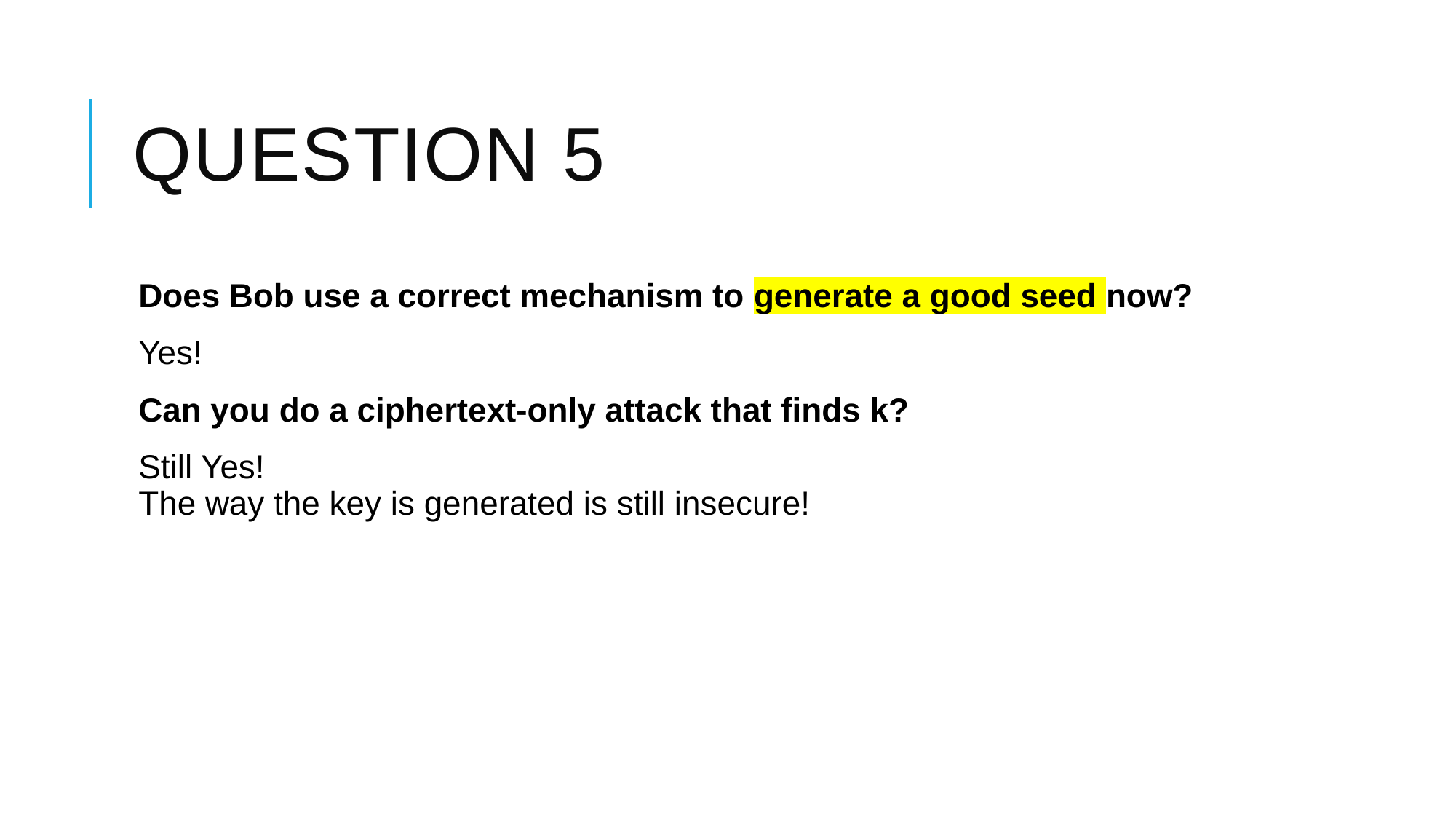

# Question 5
Does Bob use a correct mechanism to generate a good seed now?
Yes!
Can you do a ciphertext-only attack that finds k?
Still Yes!
The way the key is generated is still insecure!